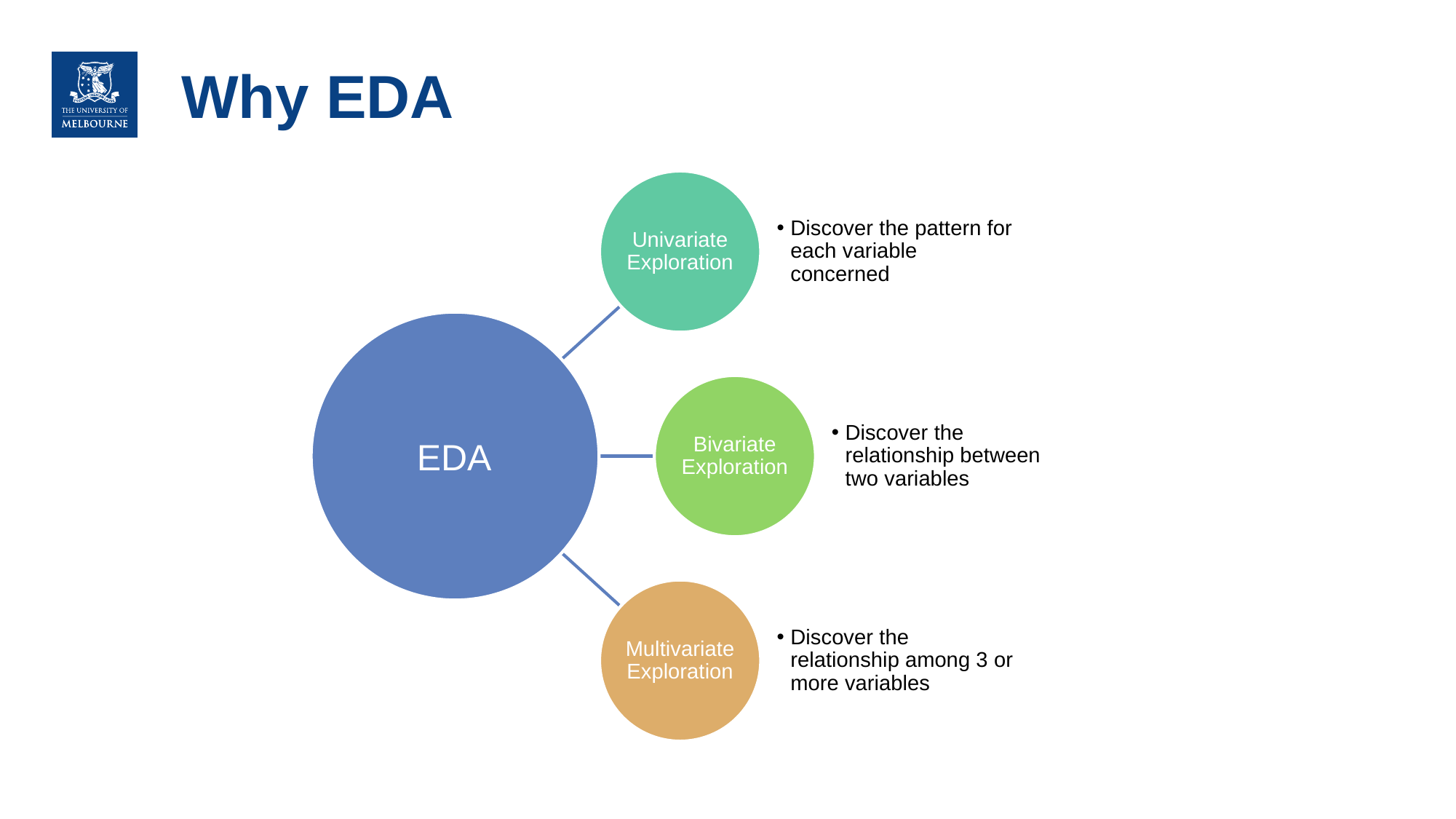

# Why EDA
Univariate Exploration
Discover the pattern for each variable concerned
Bivariate Exploration
Discover the relationship between two variables
Multivariate Exploration
Discover the relationship among 3 or more variables
EDA